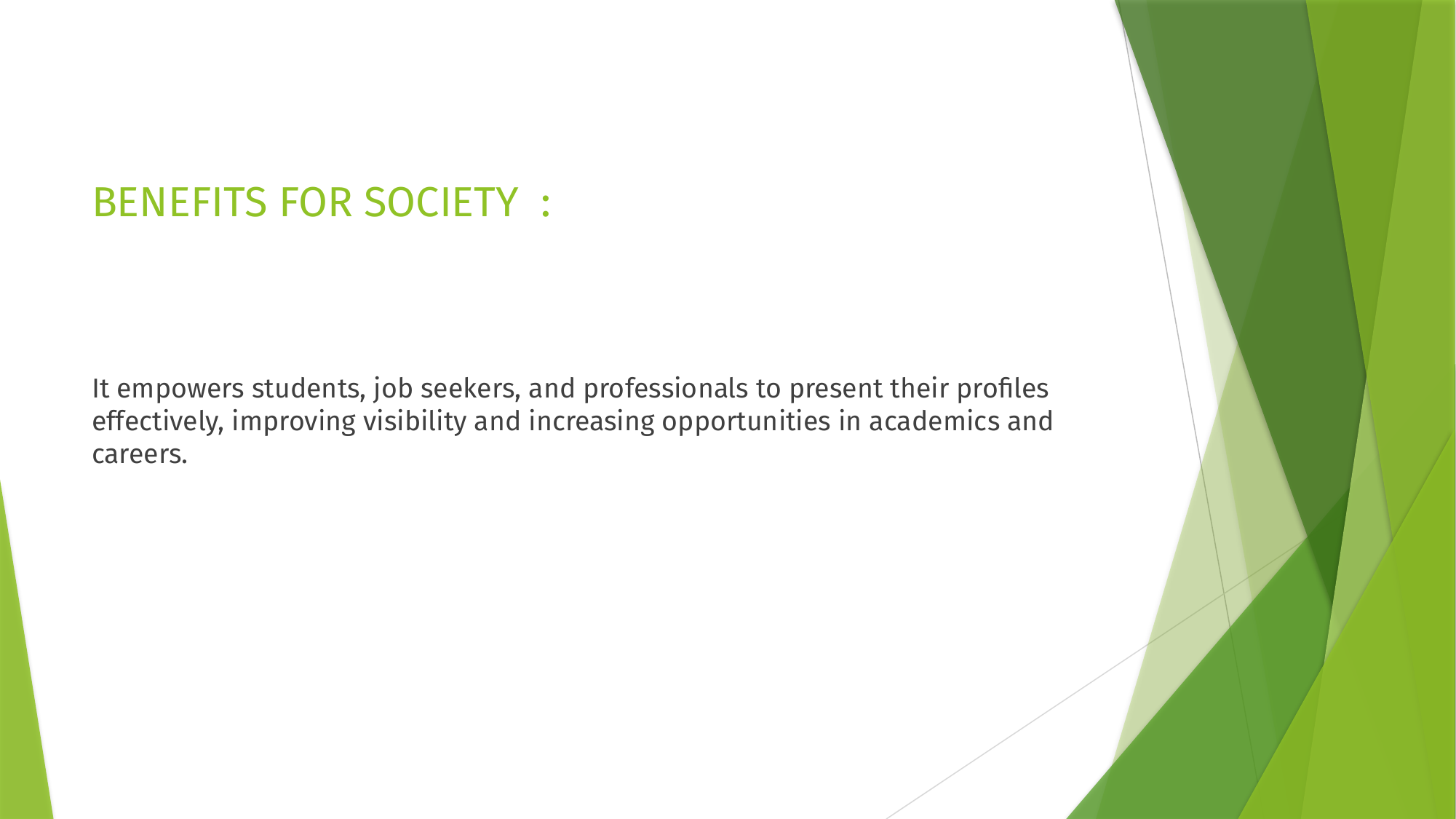

# BENEFITS FOR SOCIETY  :
It empowers students, job seekers, and professionals to present their profiles effectively, improving visibility and increasing opportunities in academics and careers.